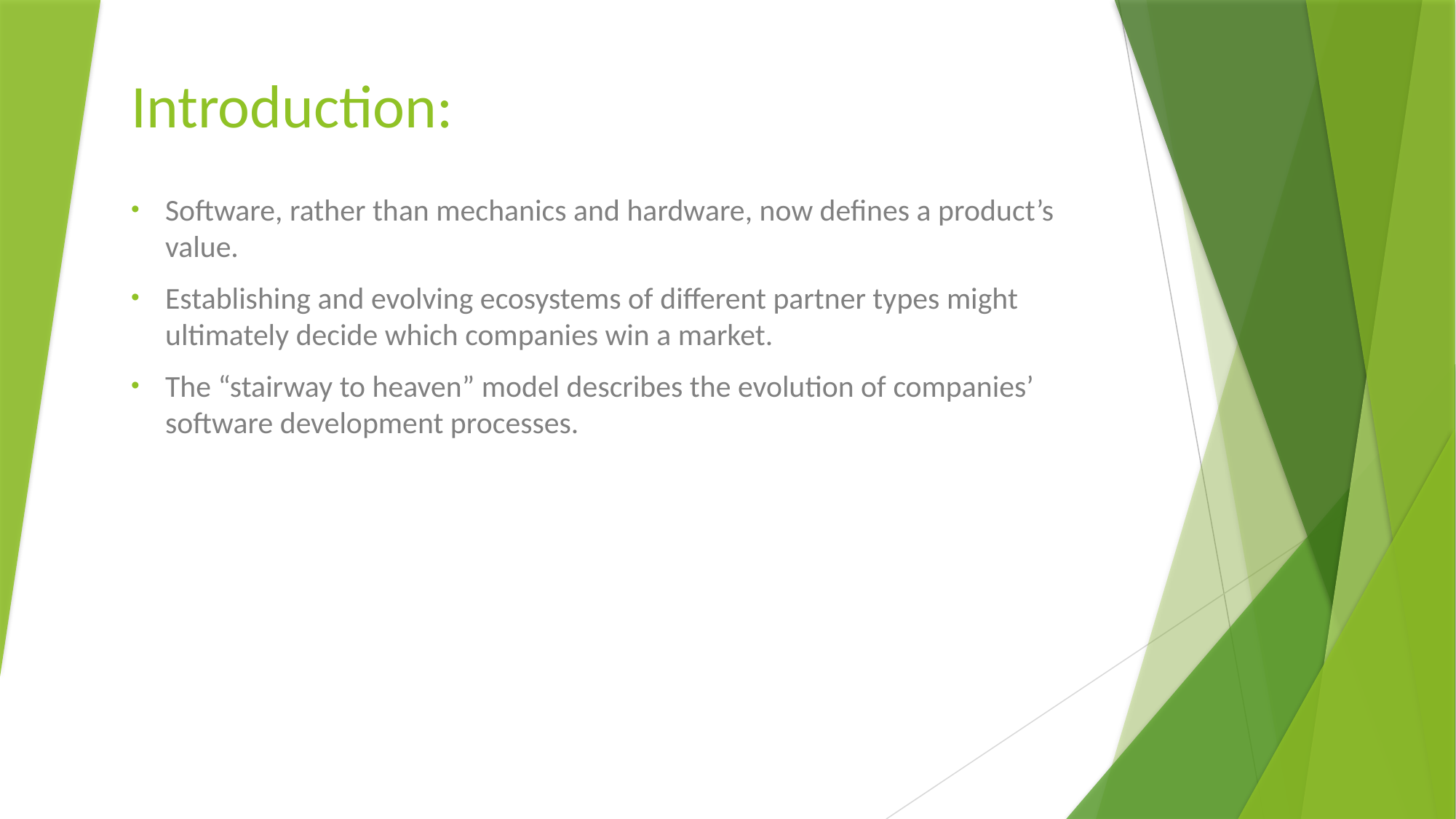

# Introduction:
Software, rather than mechanics and hardware, now defines a product’s value.
Establishing and evolving ecosystems of different partner types might ultimately decide which companies win a market.
The “stairway to heaven” model describes the evolution of companies’ software development processes.